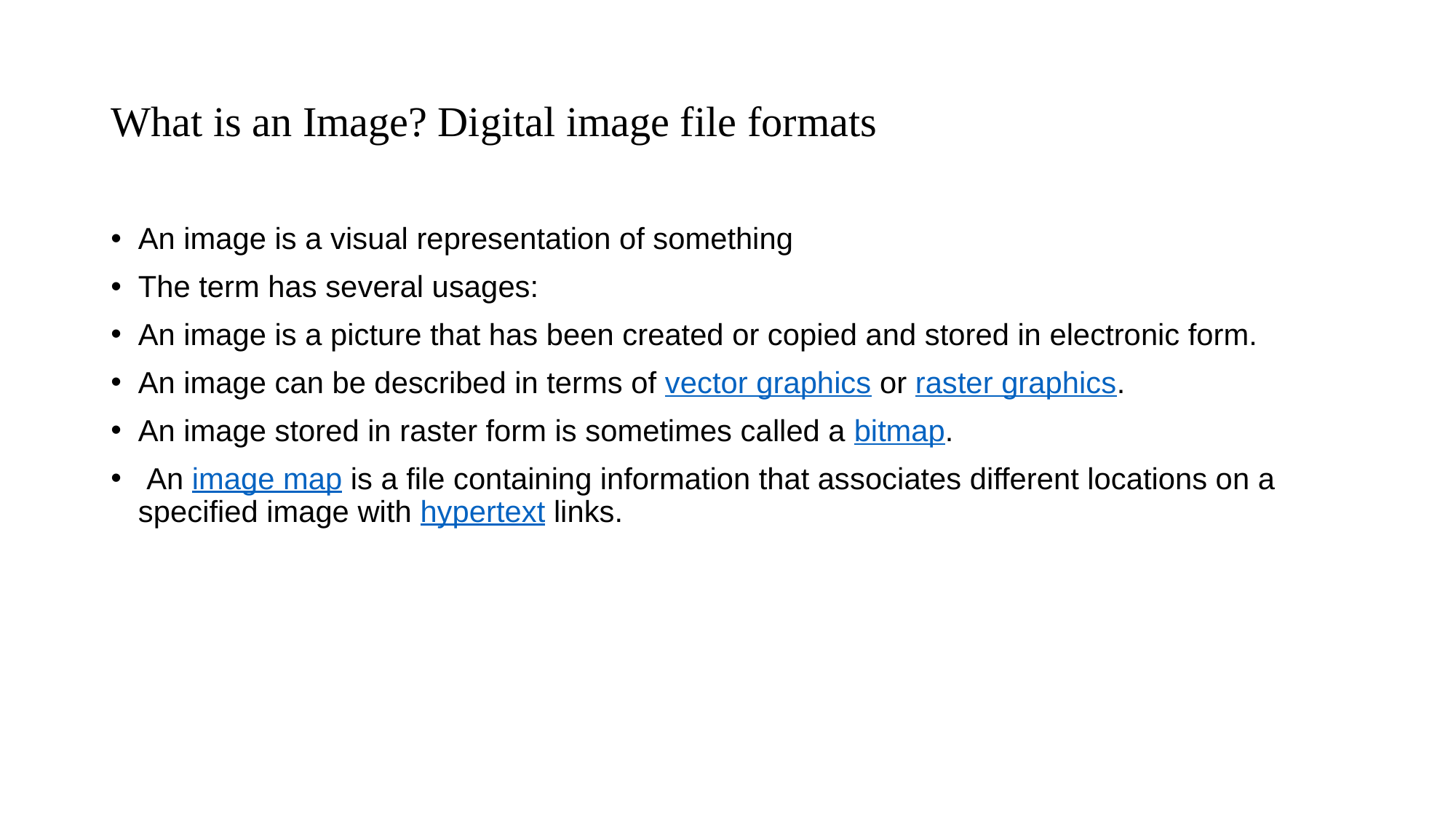

# What is an Image? Digital image file formats
An image is a visual representation of something
The term has several usages:
An image is a picture that has been created or copied and stored in electronic form.
An image can be described in terms of vector graphics or raster graphics.
An image stored in raster form is sometimes called a bitmap.
 An image map is a file containing information that associates different locations on a specified image with hypertext links.